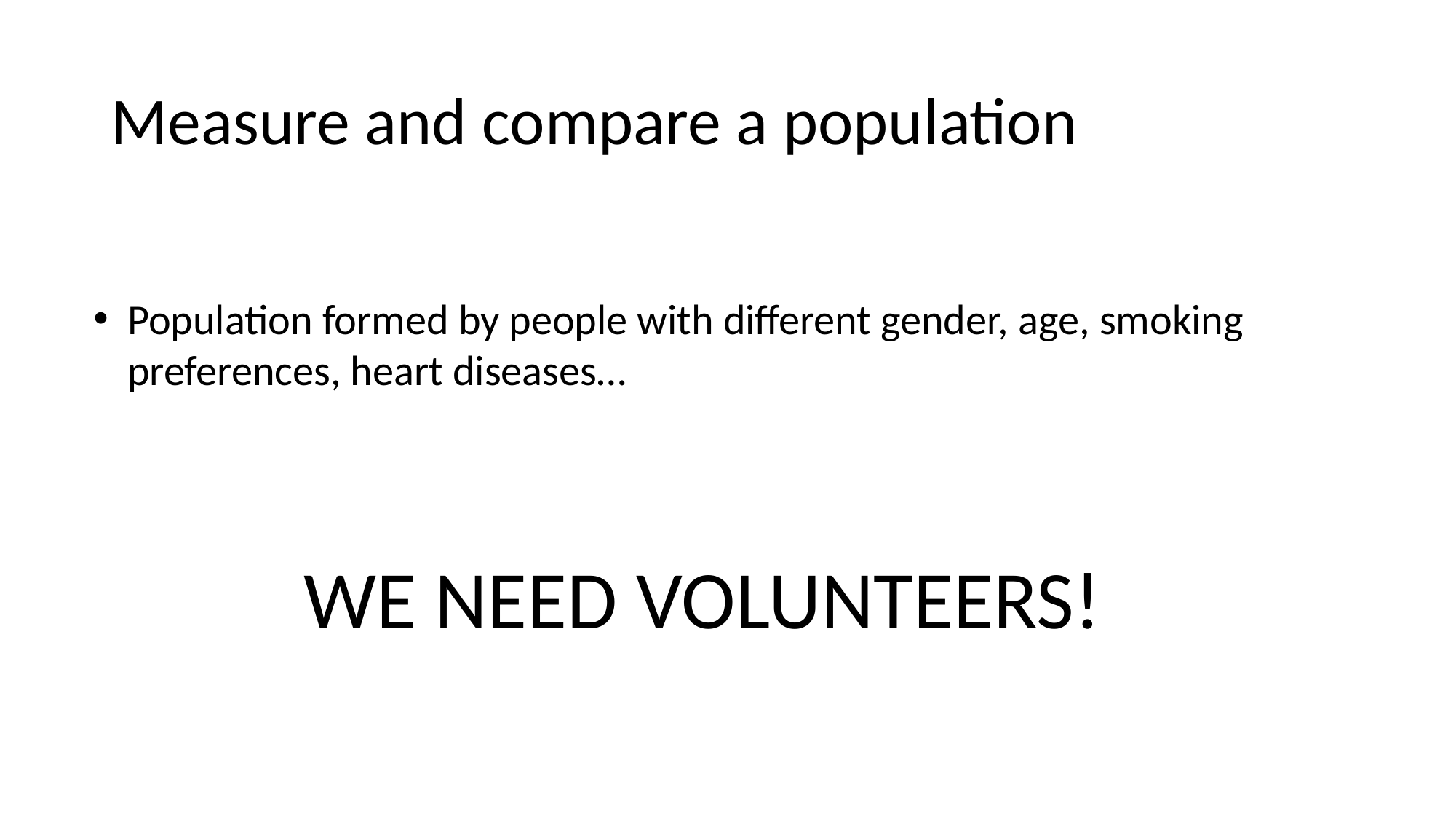

# Measure and compare a population
Population formed by people with different gender, age, smoking preferences, heart diseases…

WE NEED VOLUNTEERS!